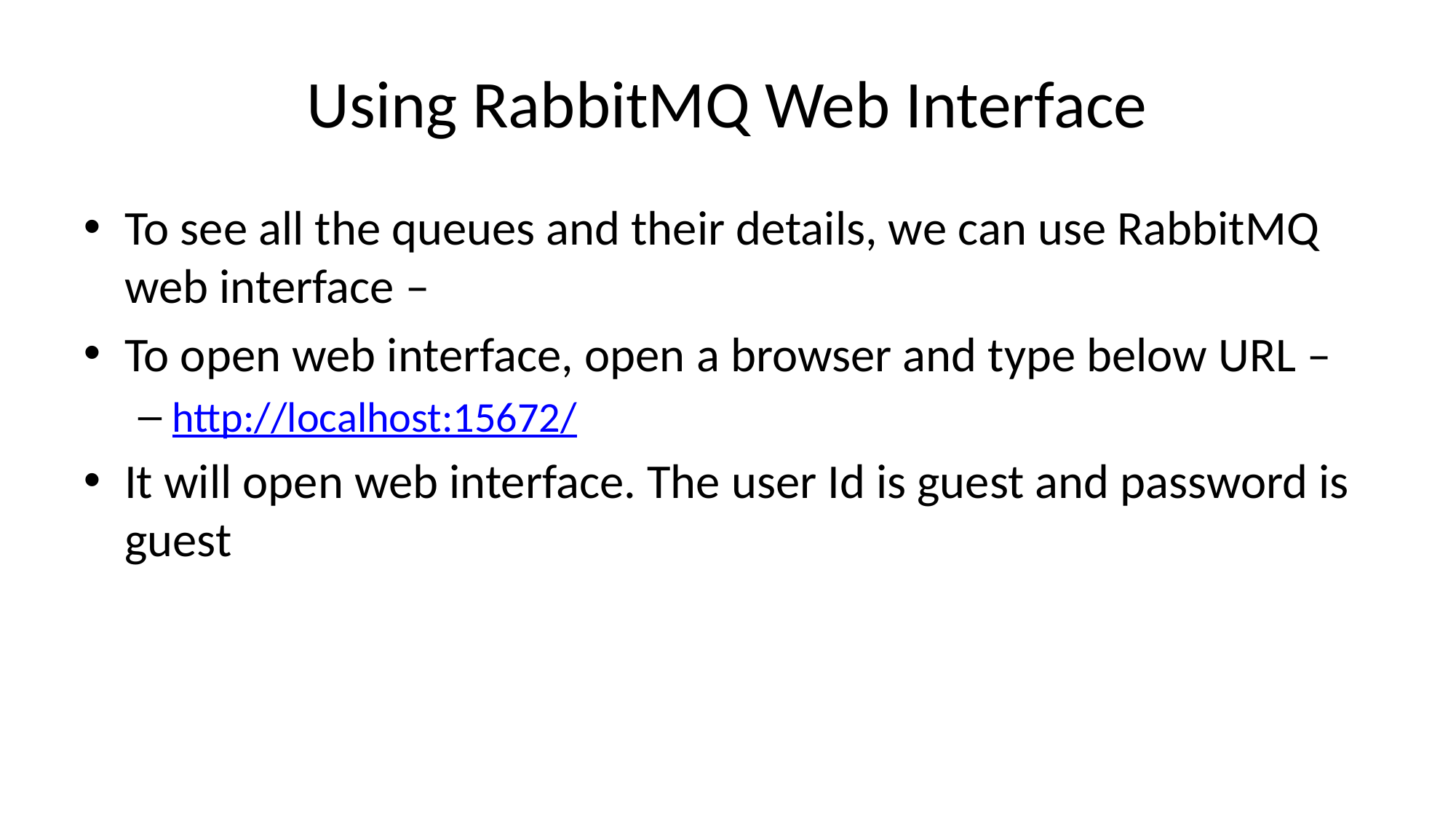

# Using RabbitMQ Web Interface
To see all the queues and their details, we can use RabbitMQ web interface –
To open web interface, open a browser and type below URL –
http://localhost:15672/
It will open web interface. The user Id is guest and password is guest